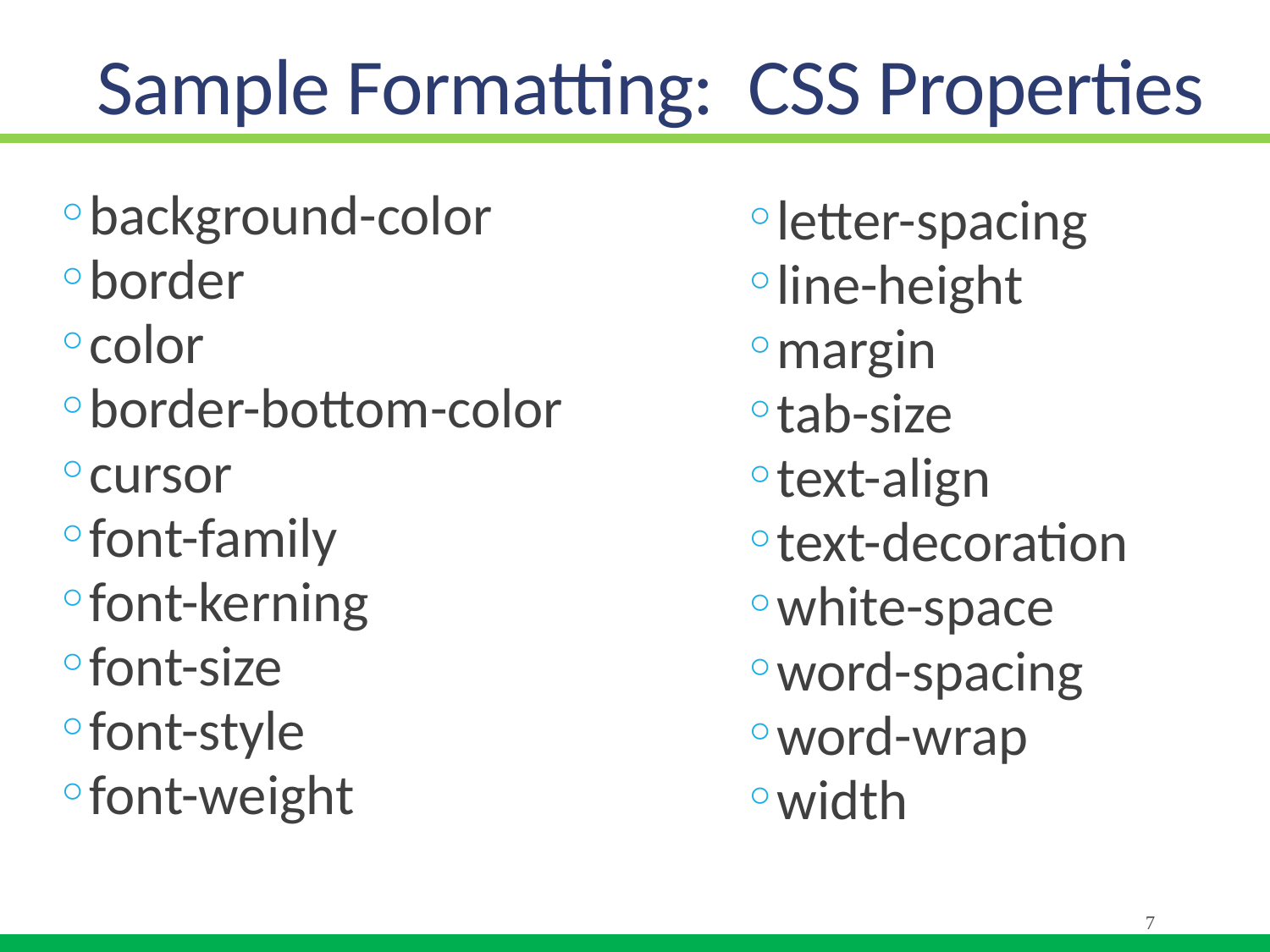

# Sample Formatting:  CSS Properties

background-color
border
color
border-bottom-color
cursor
font-family
font-kerning
font-size
font-style
font-weight
letter-spacing
line-height
margin
tab-size
text-align
text-decoration
white-space
word-spacing
word-wrap
width

7